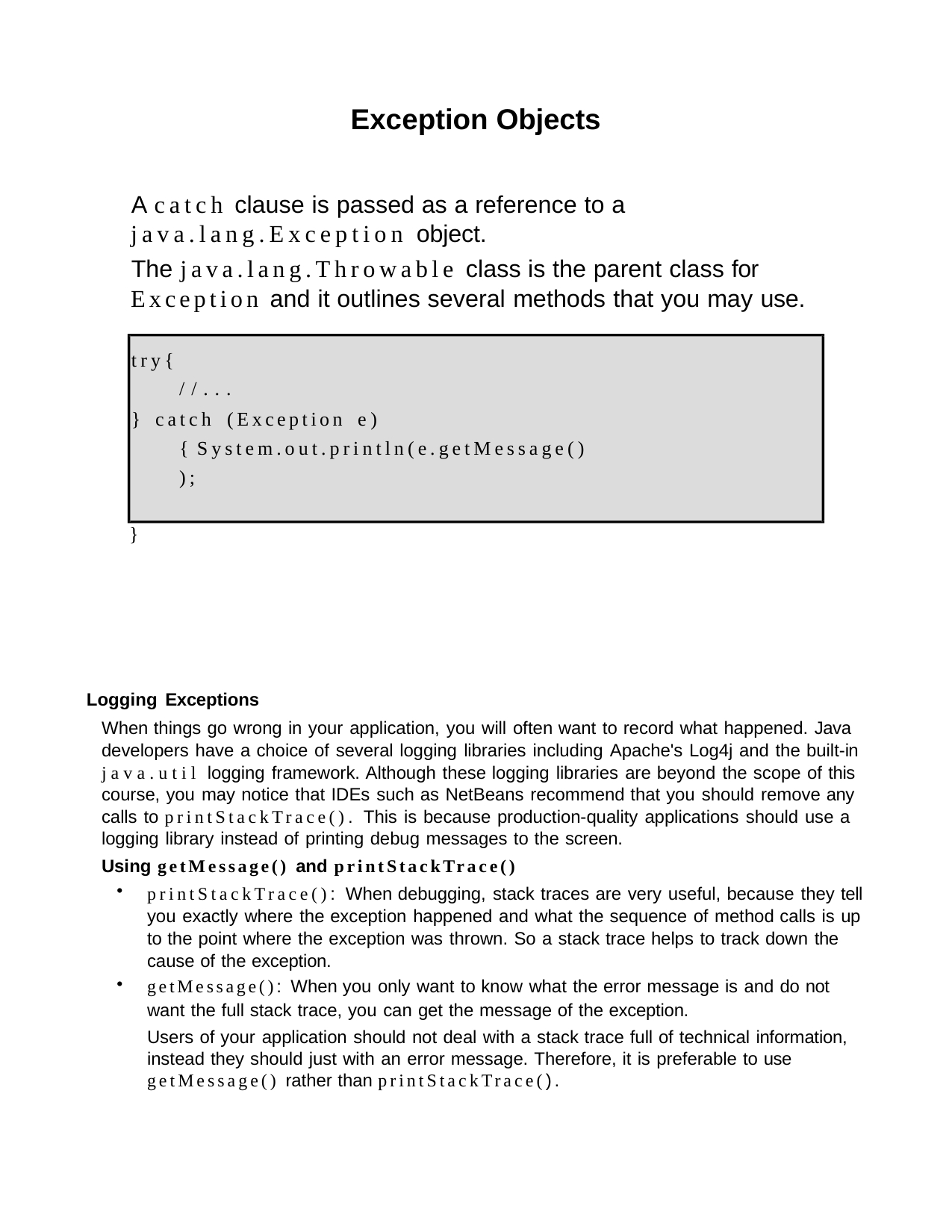

Exception Objects

A catch clause is passed as a reference to a
java.lang.Exception object.
The java.lang.Throwable class is the parent class for
Exception and it outlines several methods that you may use.

try{
//...
} catch (Exception e) { System.out.println(e.getMessage());

}

Logging Exceptions
When things go wrong in your application, you will often want to record what happened. Java developers have a choice of several logging libraries including Apache's Log4j and the built-in java.util logging framework. Although these logging libraries are beyond the scope of this course, you may notice that IDEs such as NetBeans recommend that you should remove any calls to printStackTrace(). This is because production-quality applications should use a logging library instead of printing debug messages to the screen.
Using getMessage() and printStackTrace()
printStackTrace(): When debugging, stack traces are very useful, because they tell you exactly where the exception happened and what the sequence of method calls is up to the point where the exception was thrown. So a stack trace helps to track down the cause of the exception.
getMessage(): When you only want to know what the error message is and do not want the full stack trace, you can get the message of the exception.
Users of your application should not deal with a stack trace full of technical information, instead they should just with an error message. Therefore, it is preferable to use getMessage() rather than printStackTrace().